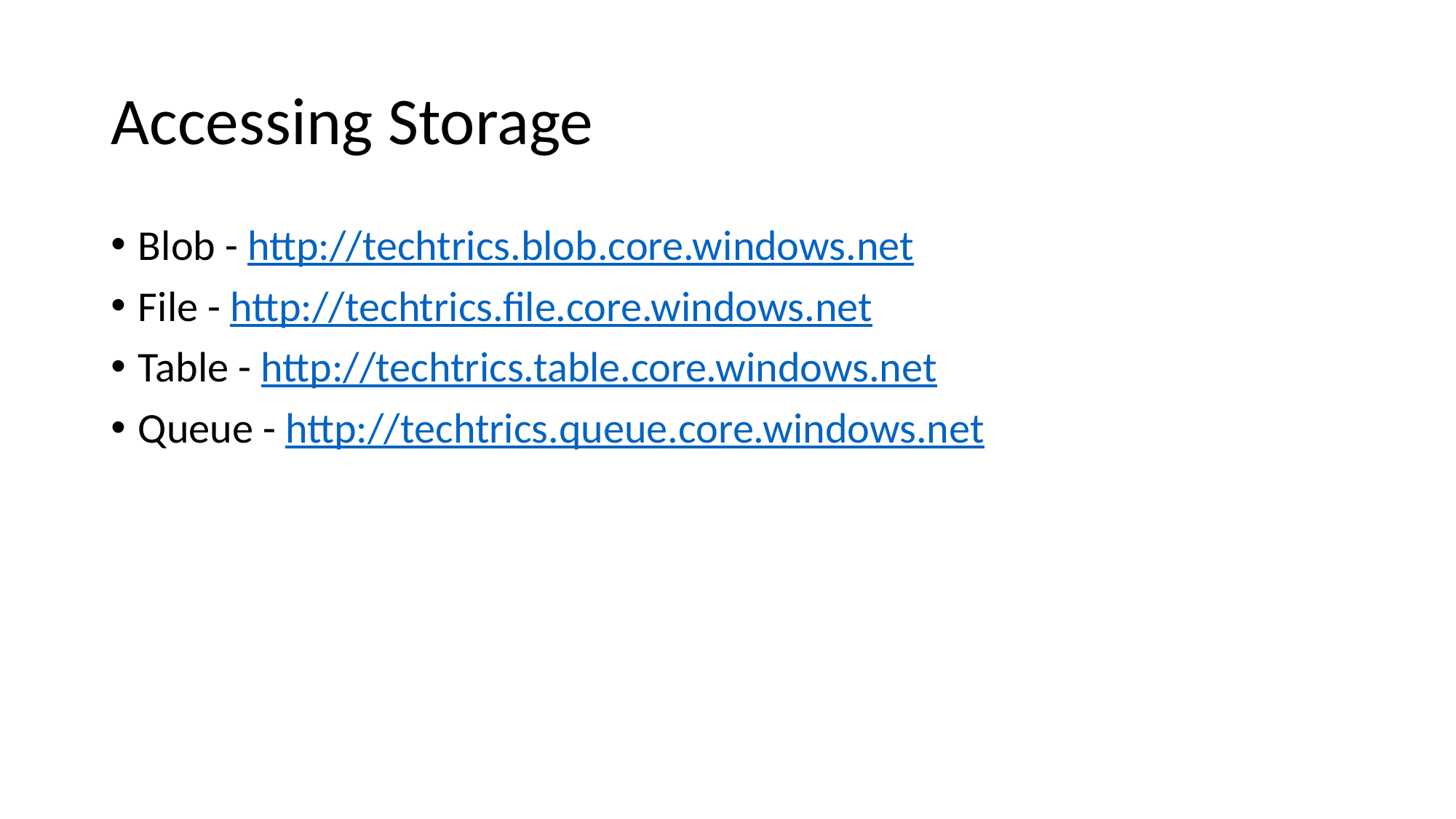

# Accessing Storage
Blob - http://techtrics.blob.core.windows.net
File - http://techtrics.file.core.windows.net
Table - http://techtrics.table.core.windows.net
Queue - http://techtrics.queue.core.windows.net